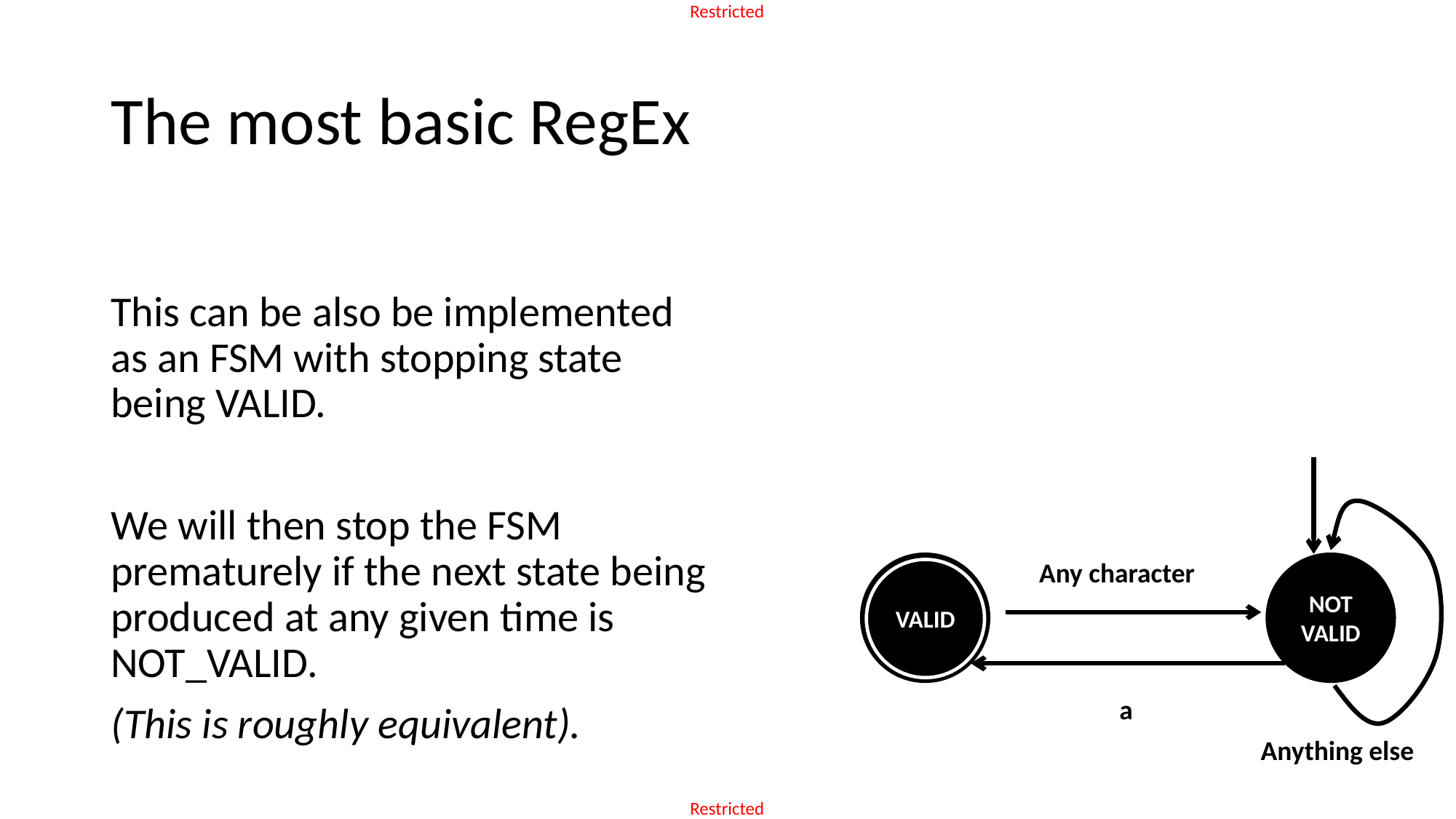

# The most basic RegEx

This can be also be implemented as an FSM with stopping state being VALID.

We will then stop the FSM prematurely if the next state being produced at any given time is NOT_VALID.
(This is roughly equivalent).

Any character
VALID
NOT VALID
VALID
a
Anything else